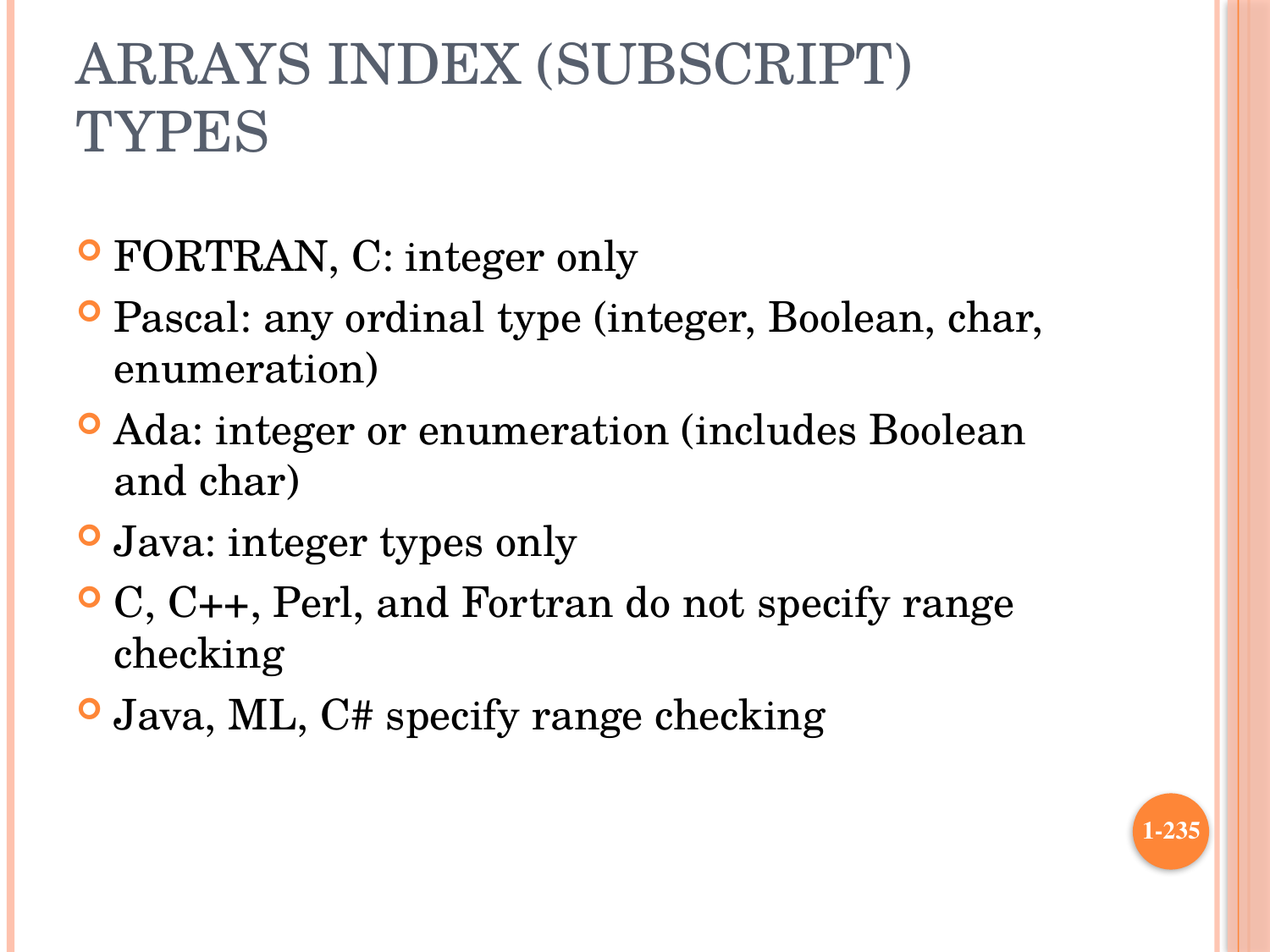

# Arrays Index (Subscript) Types
FORTRAN, C: integer only
Pascal: any ordinal type (integer, Boolean, char, enumeration)
Ada: integer or enumeration (includes Boolean and char)
Java: integer types only
C, C++, Perl, and Fortran do not specify range checking
Java, ML, C# specify range checking
1-235